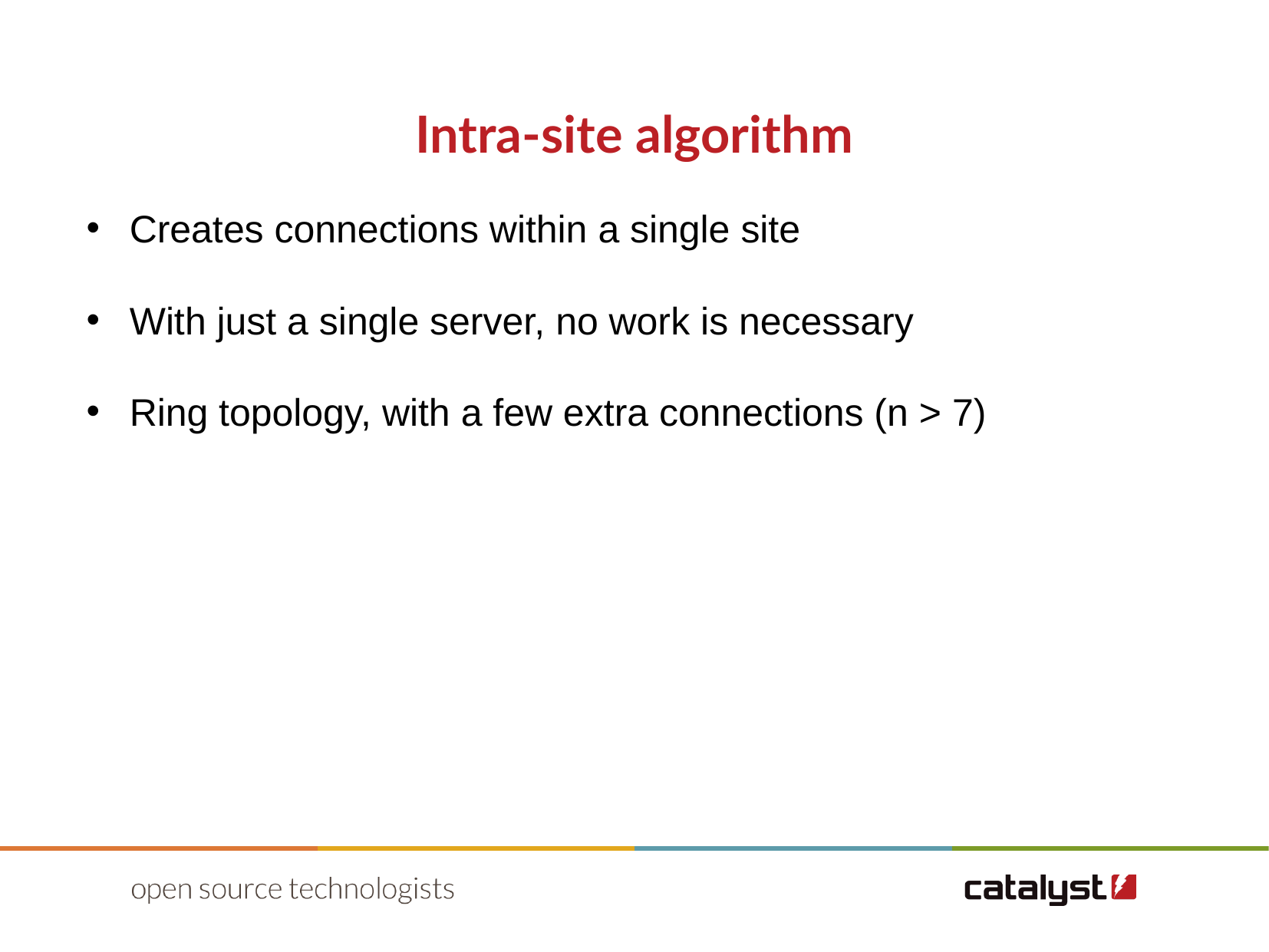

Intra-site algorithm
Creates connections within a single site
With just a single server, no work is necessary
Ring topology, with a few extra connections (n > 7)